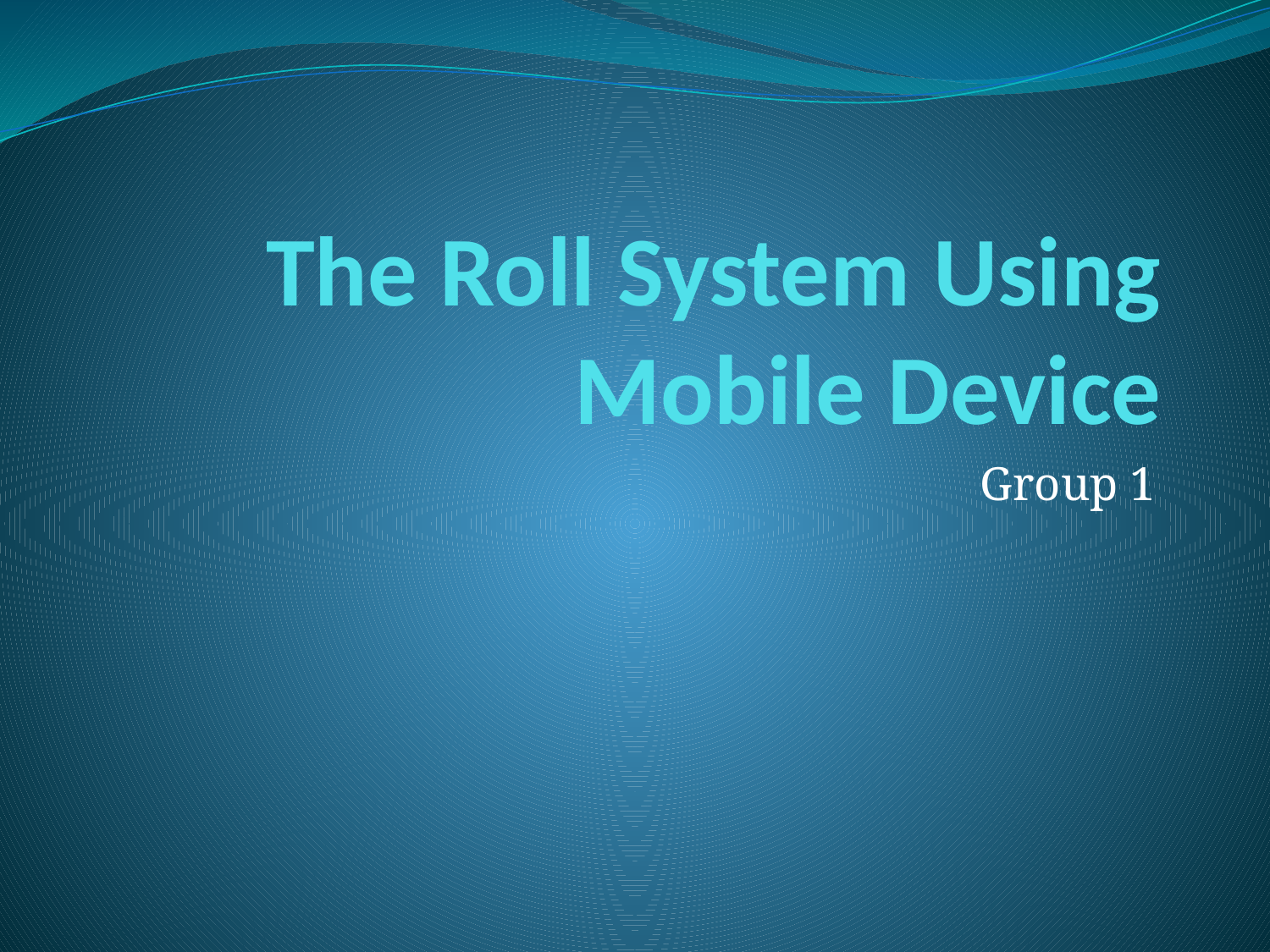

# The Roll System Using Mobile Device
Group 1